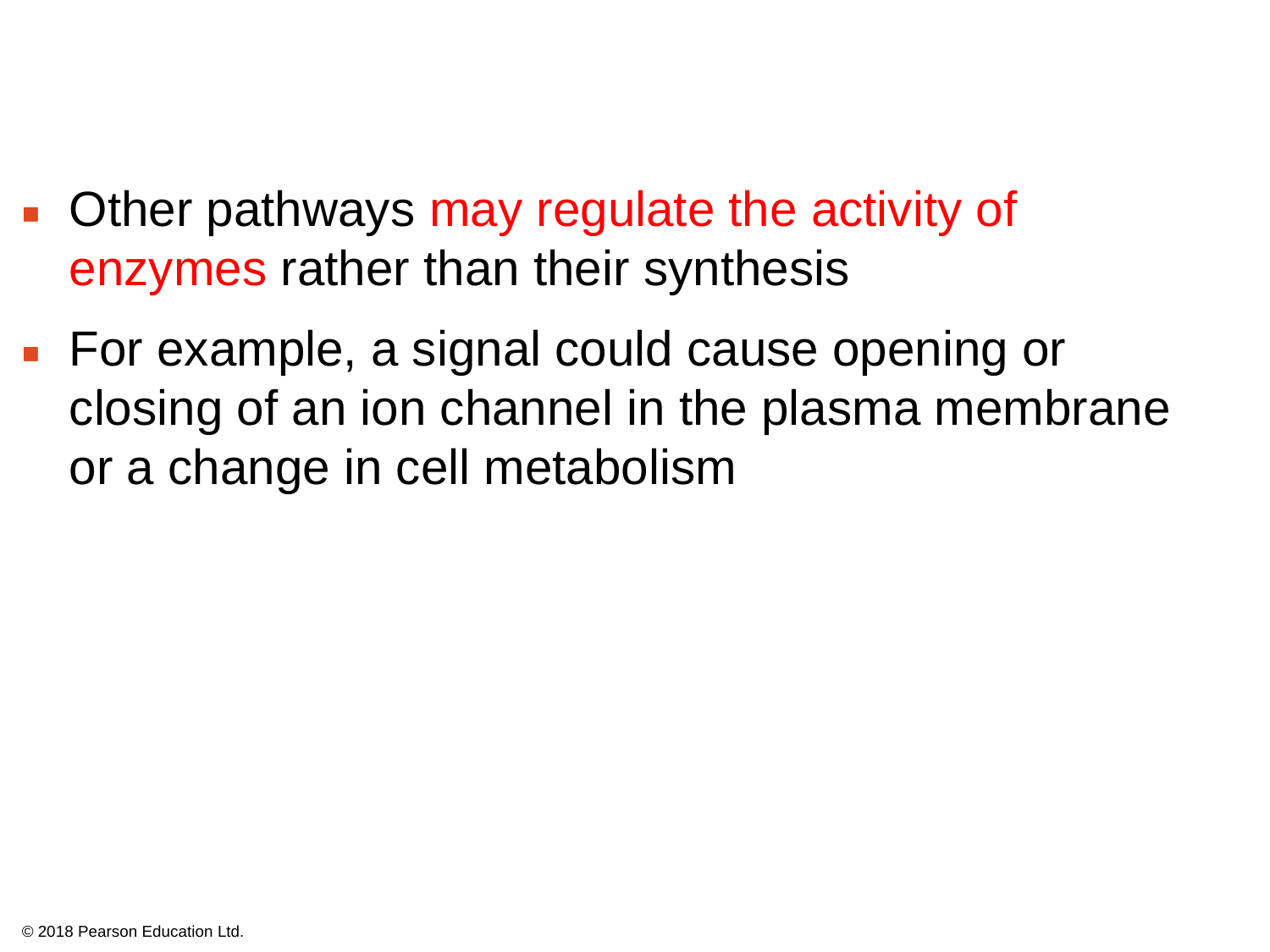

Other pathways may regulate the activity of enzymes rather than their synthesis
For example, a signal could cause opening or closing of an ion channel in the plasma membrane or a change in cell metabolism

© 2018 Pearson Education Ltd.